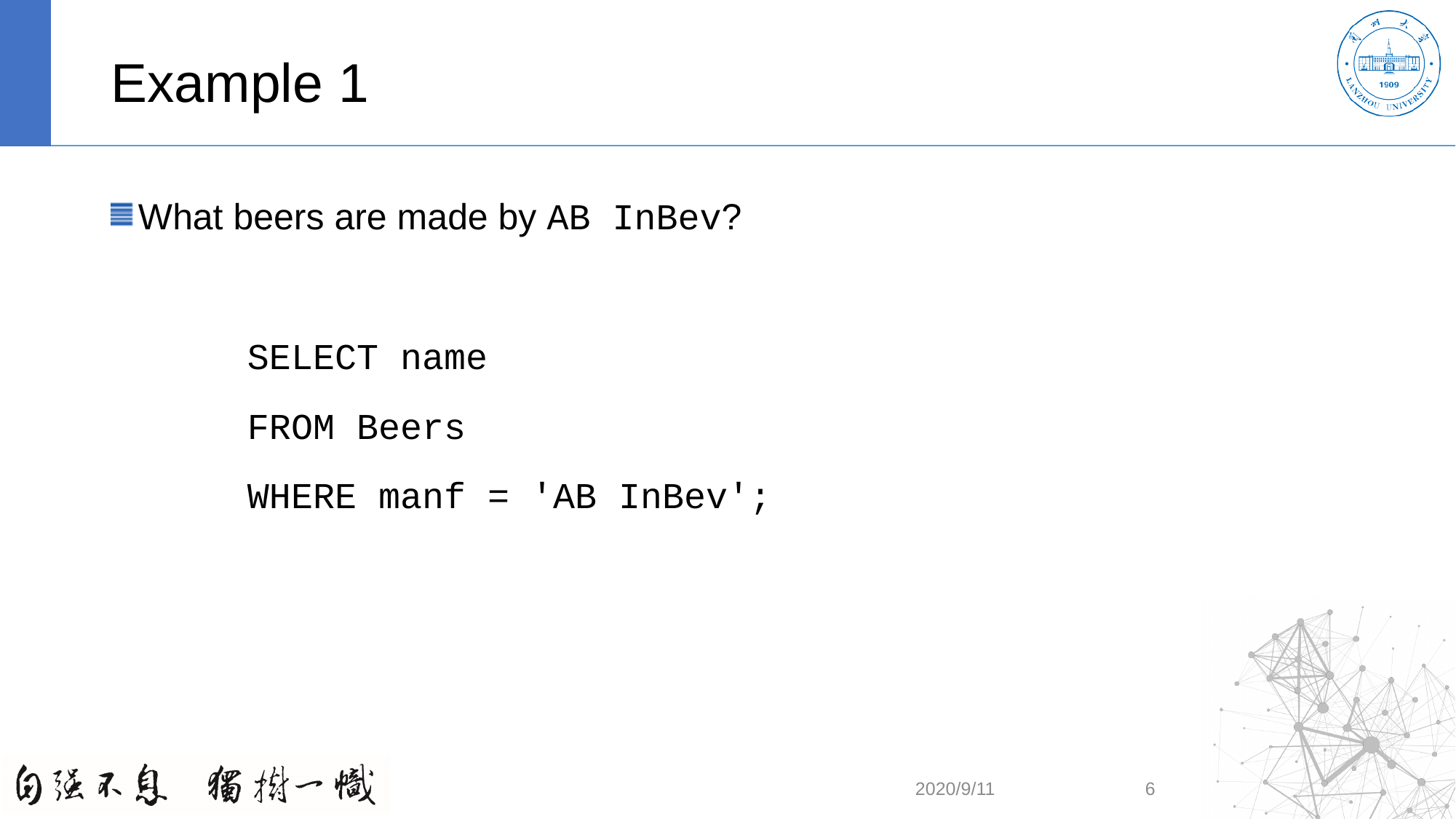

# Example 1
What beers are made by AB InBev?

		SELECT name
		FROM Beers
		WHERE manf = 'AB InBev';
2020/9/11
6